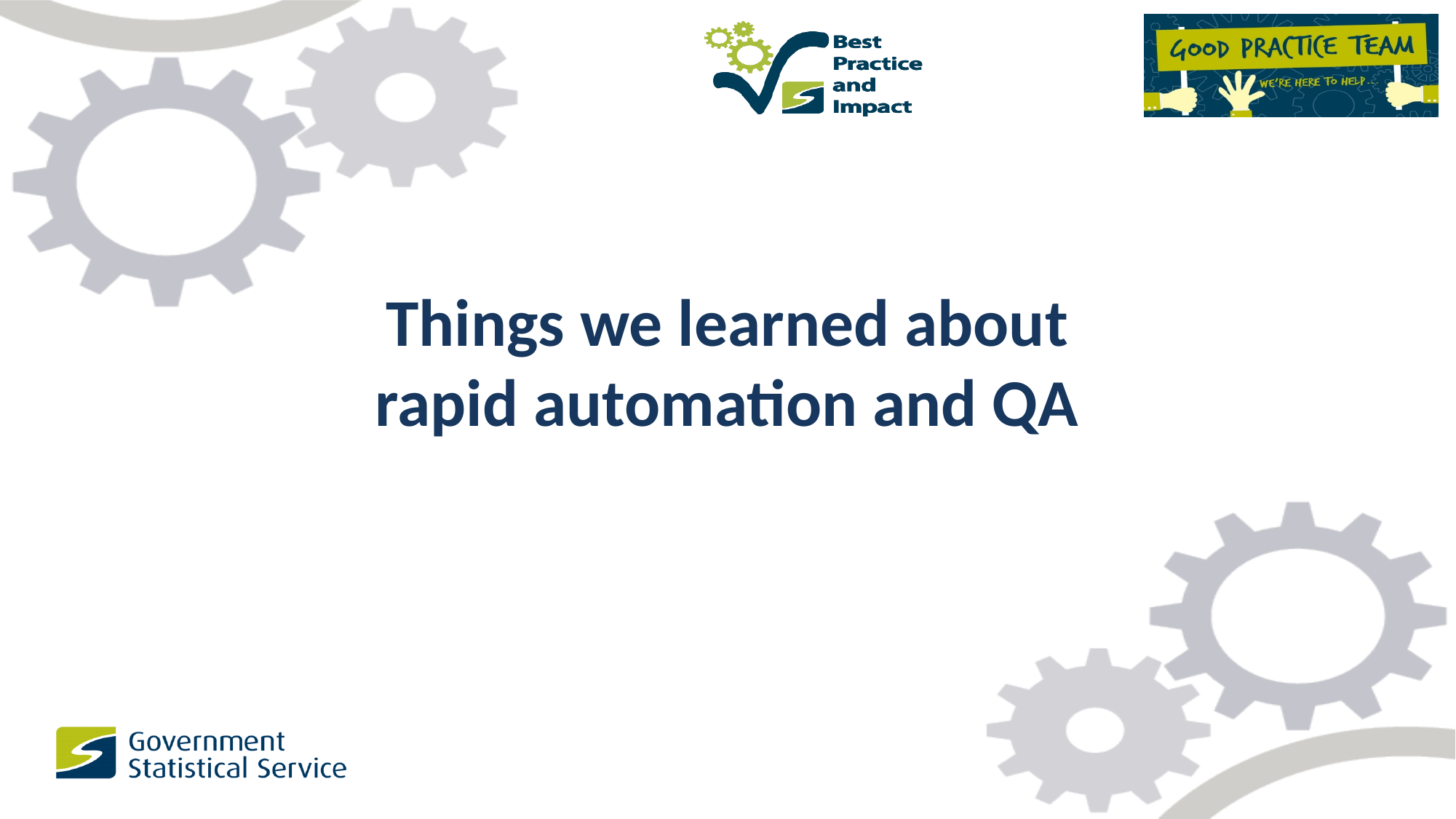

# Things we learned about rapid automation and QA